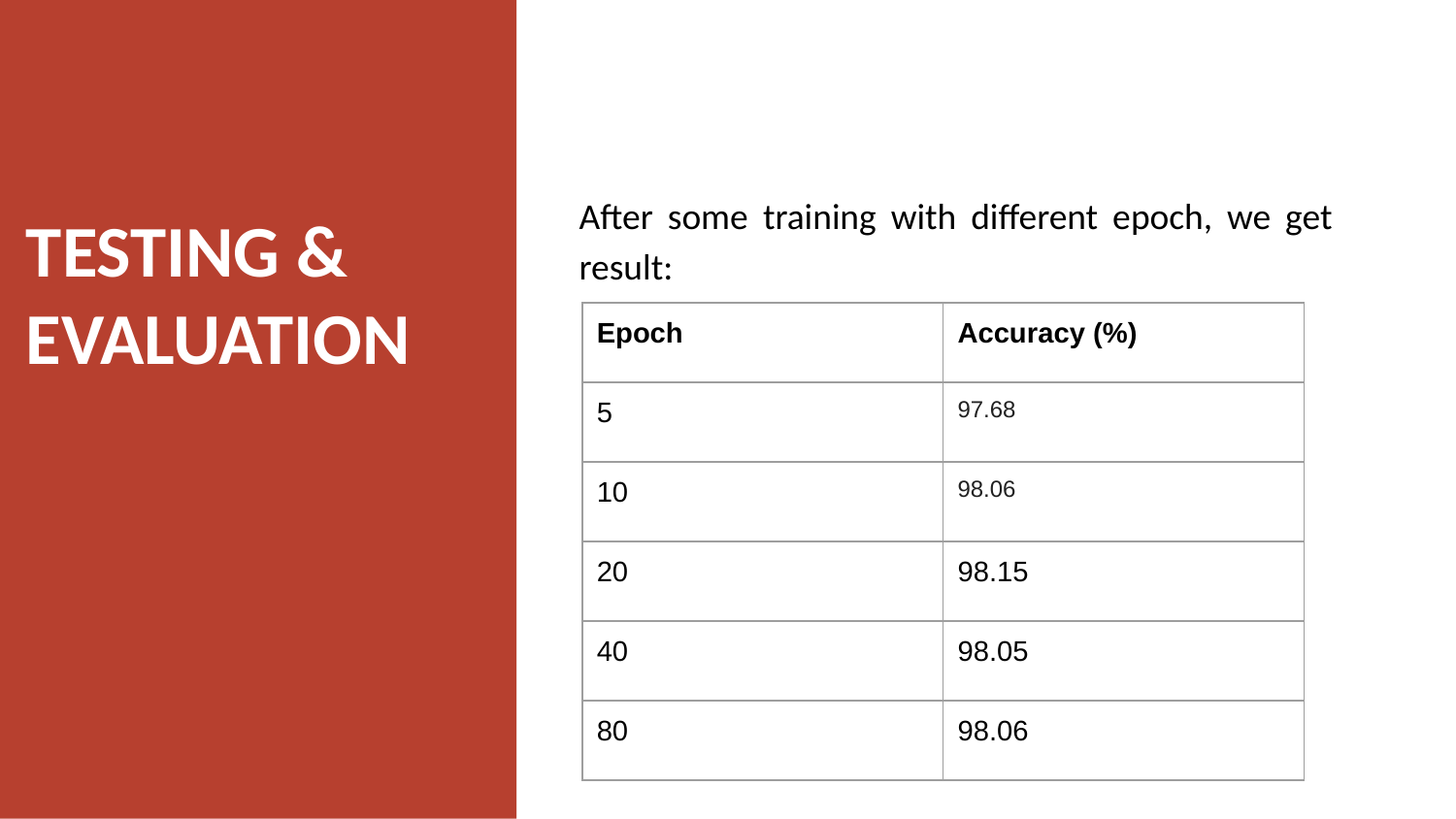

After some training with different epoch, we get result:

TESTING & EVALUATION
| Epoch | Accuracy (%) |
| --- | --- |
| 5 | 97.68 |
| 10 | 98.06 |
| 20 | 98.15 |
| 40 | 98.05 |
| 80 | 98.06 |